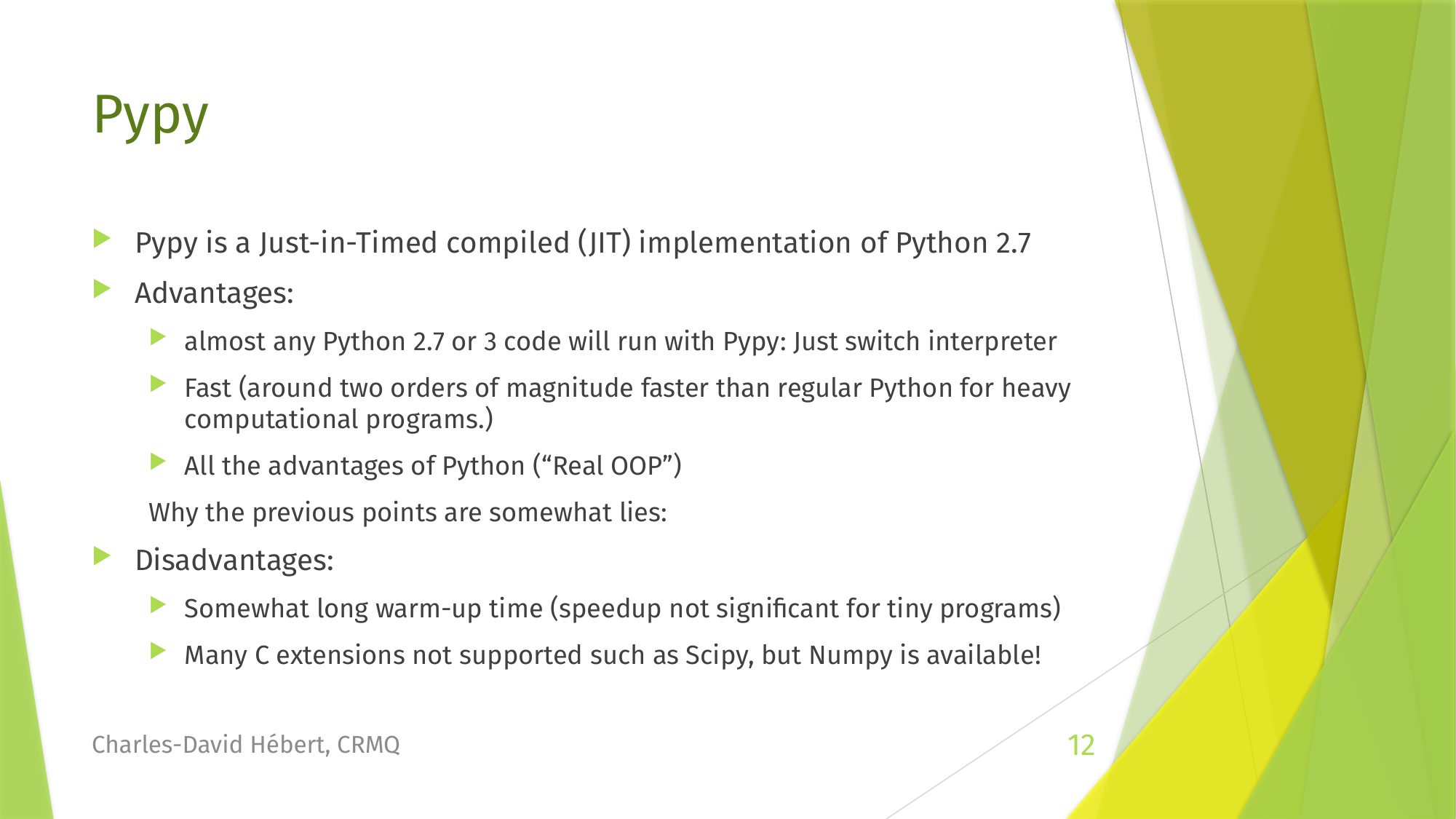

# Pypy
Pypy is a Just-in-Timed compiled (JIT) implementation of Python 2.7
Advantages:
almost any Python 2.7 or 3 code will run with Pypy: Just switch interpreter
Fast (around two orders of magnitude faster than regular Python for heavy computational programs.)
All the advantages of Python (“Real OOP”)
Why the previous points are somewhat lies:
Disadvantages:
Somewhat long warm-up time (speedup not significant for tiny programs)
Many C extensions not supported such as Scipy, but Numpy is available!

Charles-David Hébert, CRMQ
12